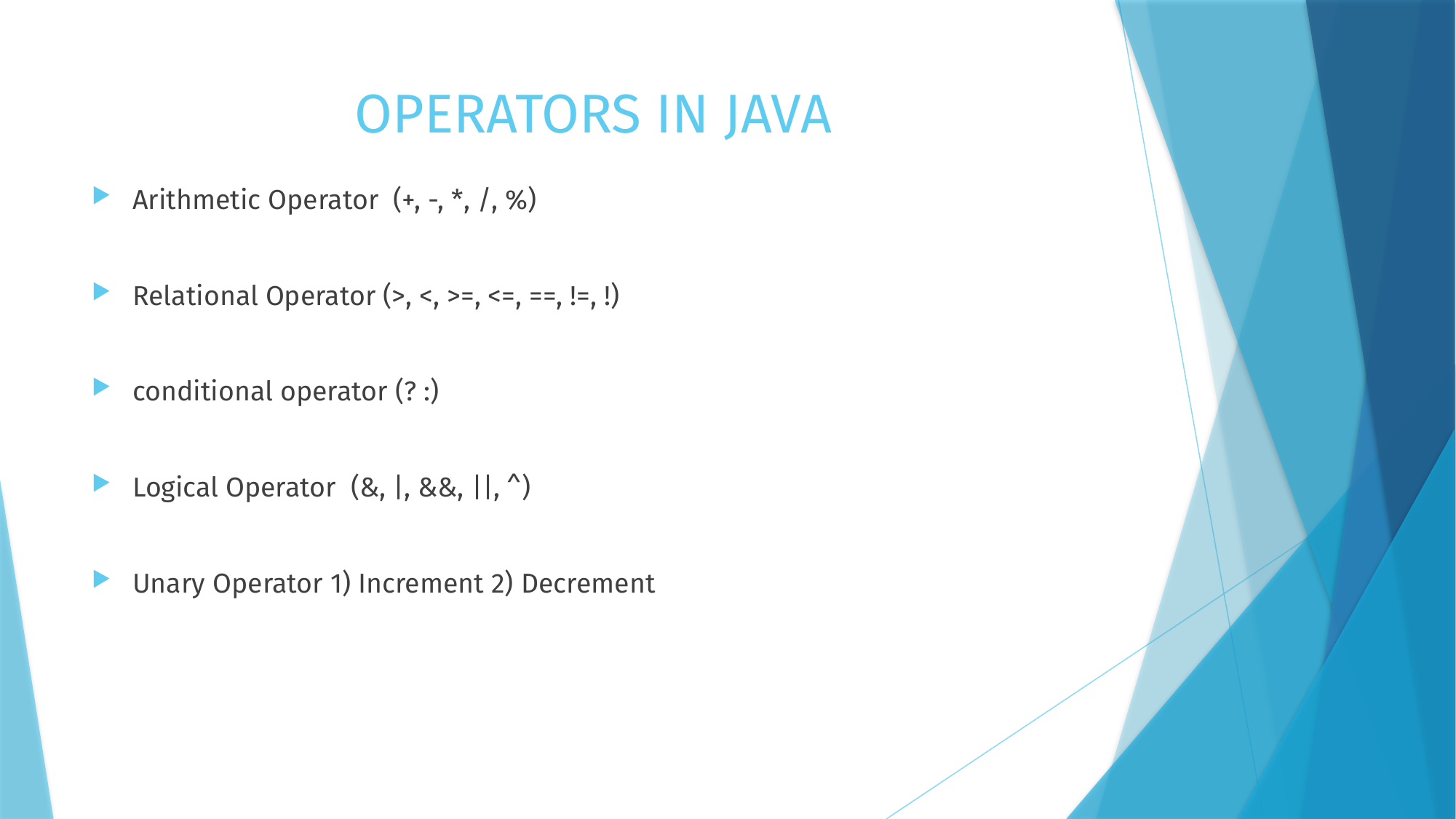

# OPERATORS IN JAVA
Arithmetic Operator  (+, -, *, /, %)

Relational Operator (>, <, >=, <=, ==, !=, !)

conditional operator (? :)

Logical Operator  (&, |, &&, ||, ^)

Unary Operator 1) Increment 2) Decrement